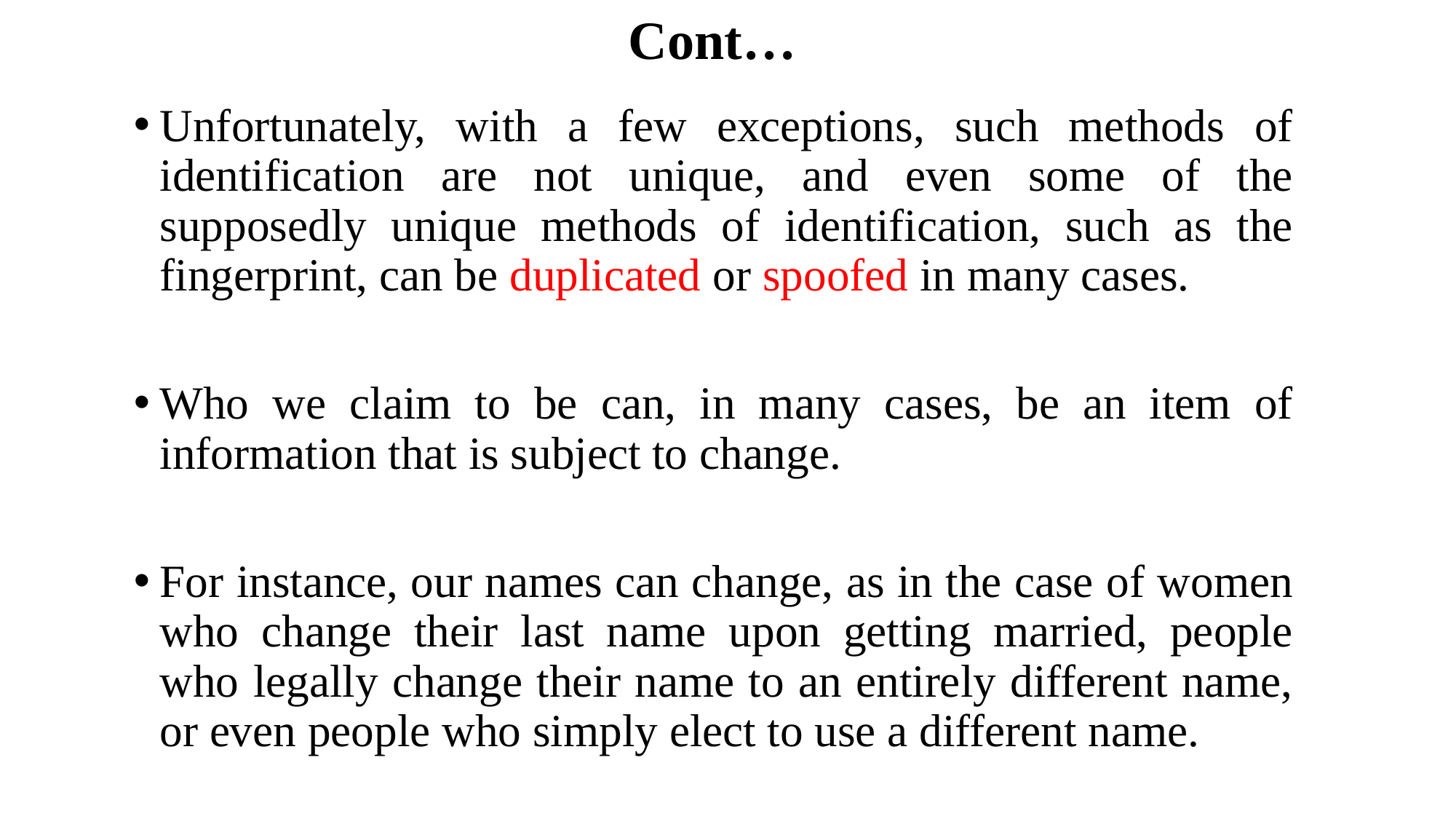

# Cont…
Unfortunately, with a few exceptions, such methods of identification are not unique, and even some of the supposedly unique methods of identification, such as the fingerprint, can be duplicated or spoofed in many cases.

Who we claim to be can, in many cases, be an item of information that is subject to change.

For instance, our names can change, as in the case of women who change their last name upon getting married, people who legally change their name to an entirely different name, or even people who simply elect to use a different name.